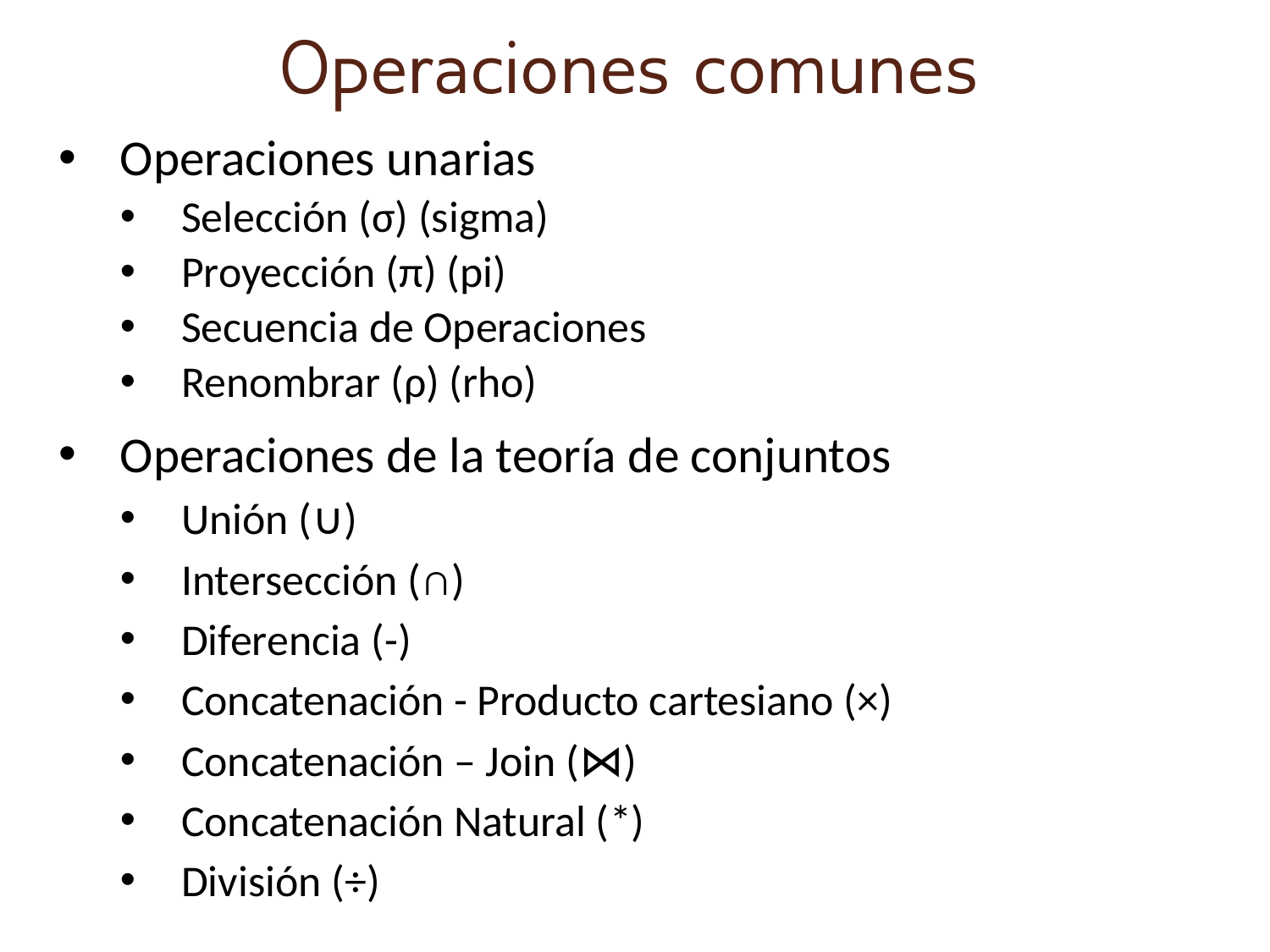

Operaciones comunes
Operaciones unarias
Selección (σ) (sigma)
Proyección (π) (pi)
Secuencia de Operaciones
Renombrar (ρ) (rho)
Operaciones de la teoría de conjuntos
Unión (∪)
Intersección (∩)
Diferencia (-)
Concatenación - Producto cartesiano (×)
Concatenación – Join (⋈)
Concatenación Natural (*)
División (÷)